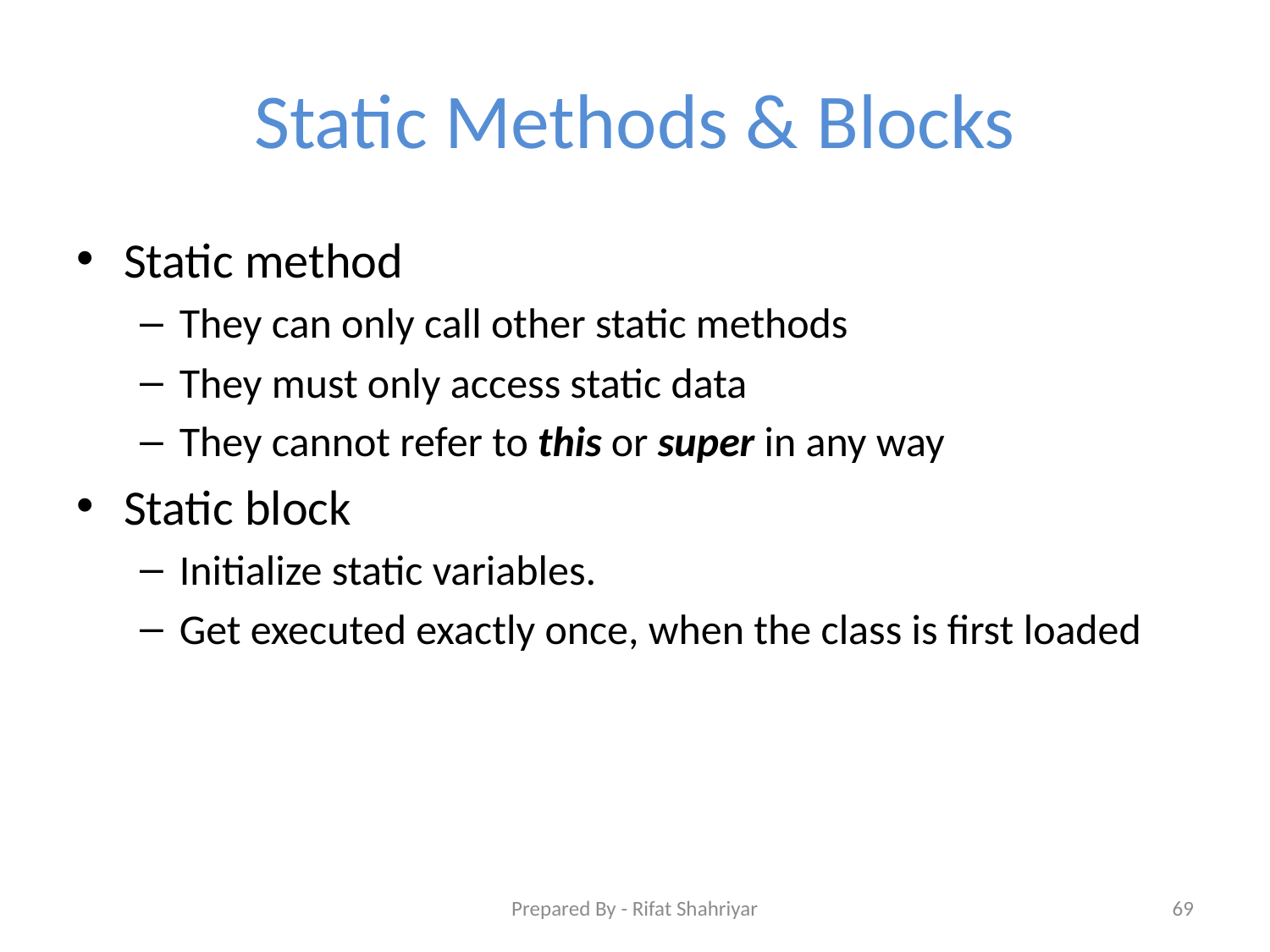

# Static Methods & Blocks
Static method
They can only call other static methods
They must only access static data
They cannot refer to this or super in any way
Static block
Initialize static variables.
Get executed exactly once, when the class is first loaded
Prepared By - Rifat Shahriyar
69